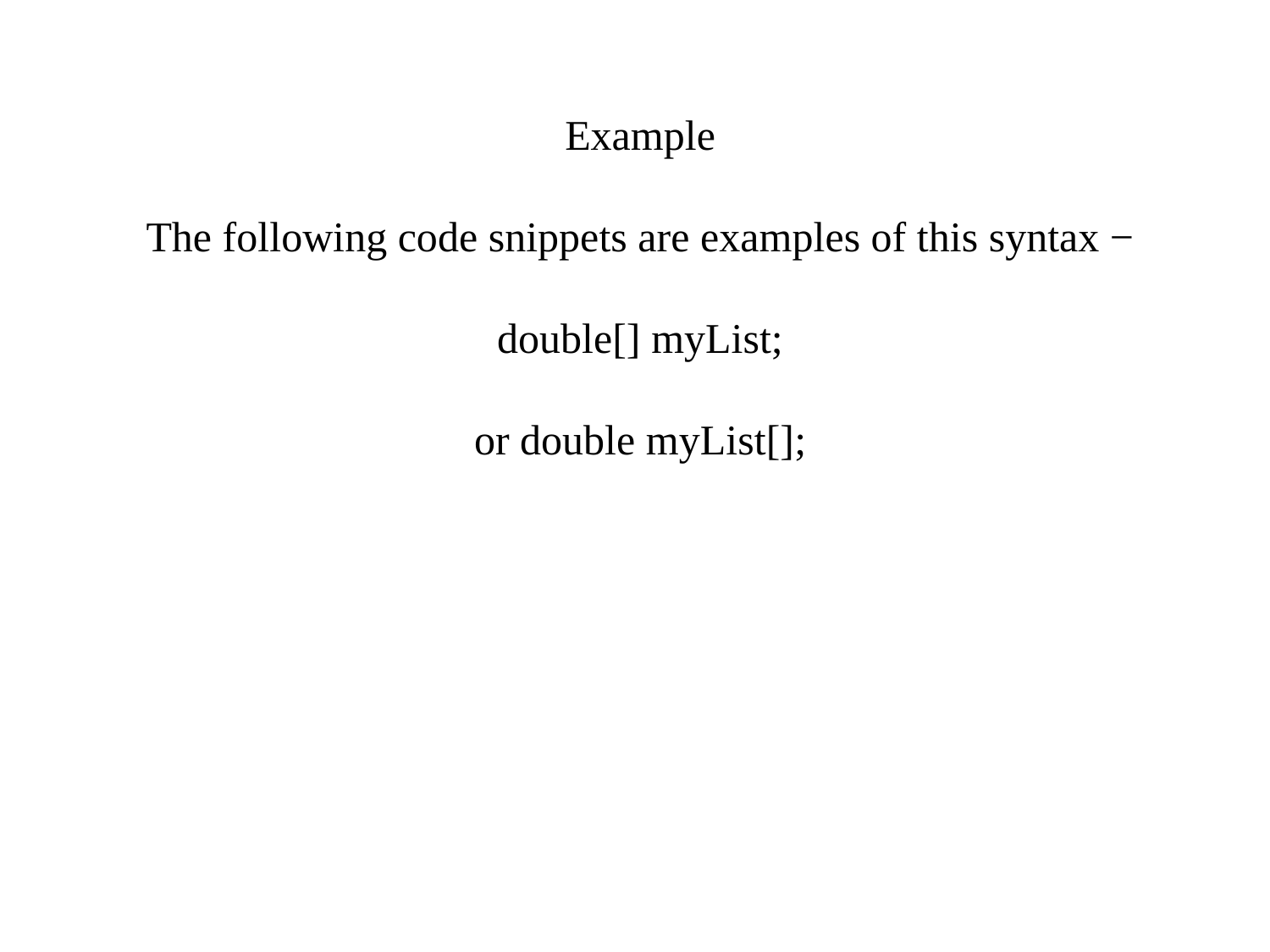

# Example The following code snippets are examples of this syntax − double[] myList; or double myList[];